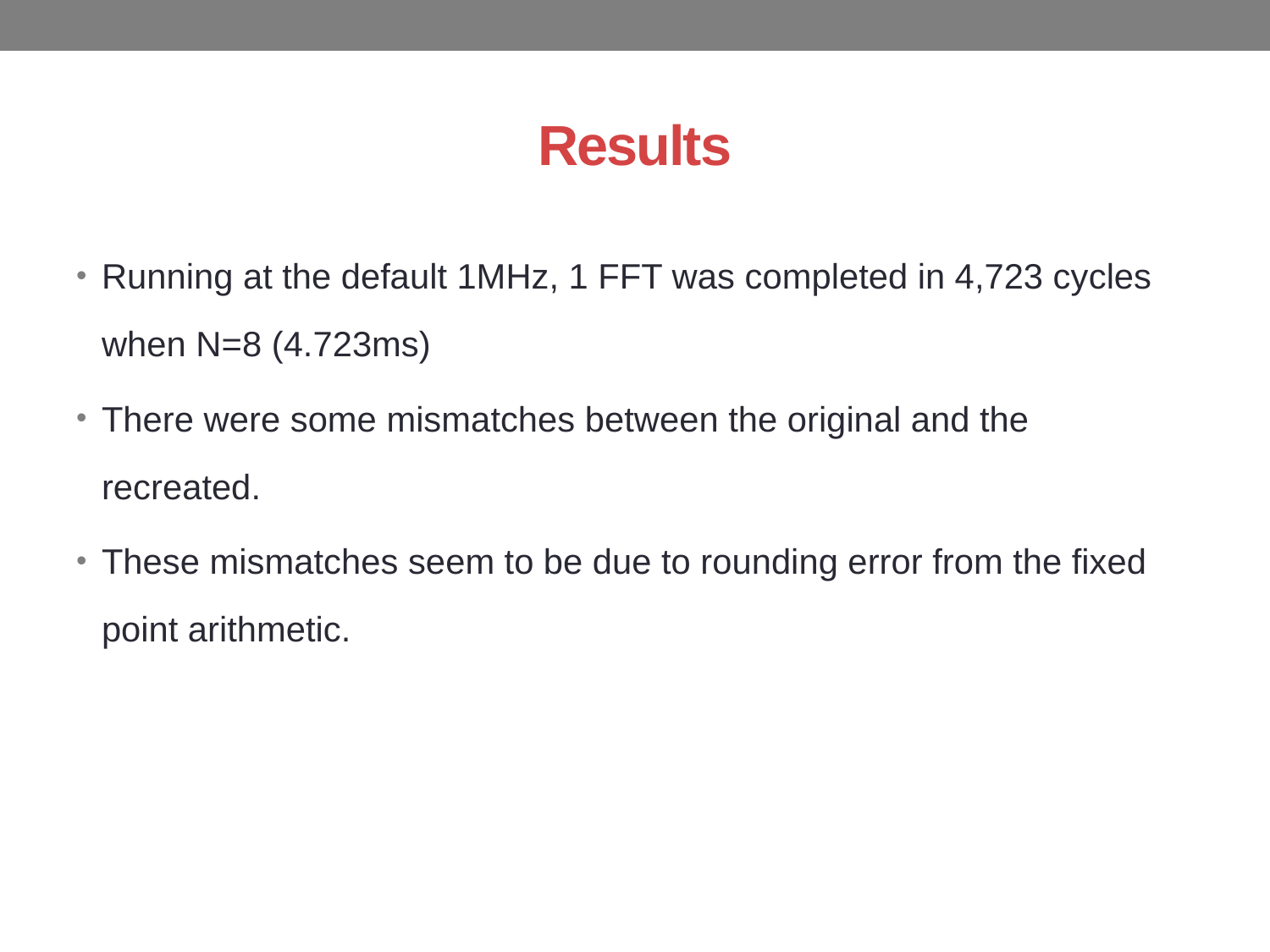

# Results
Running at the default 1MHz, 1 FFT was completed in 4,723 cycles when N=8 (4.723ms)
There were some mismatches between the original and the recreated.
These mismatches seem to be due to rounding error from the fixed point arithmetic.